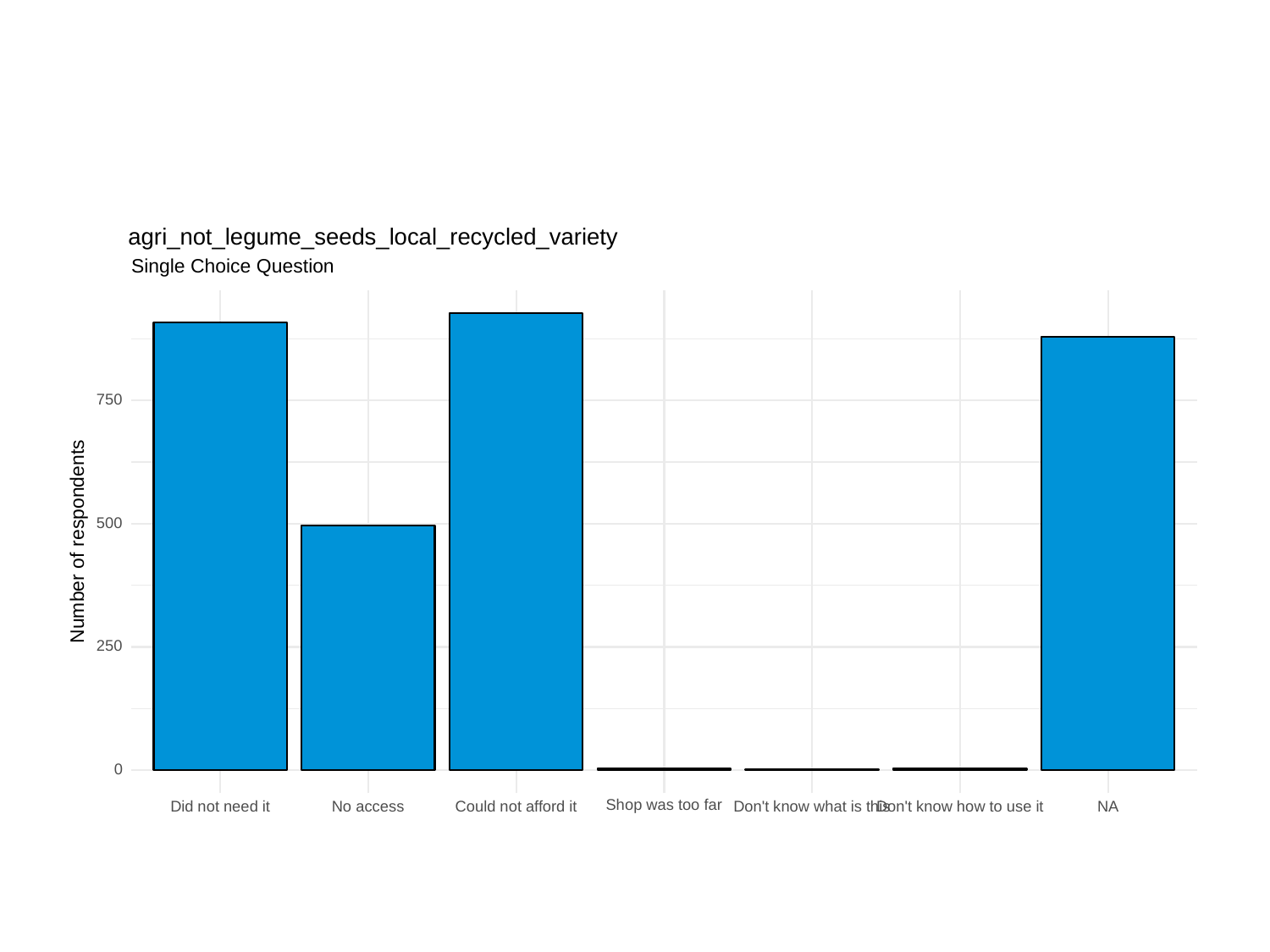

agri_not_legume_seeds_local_recycled_variety
Single Choice Question

750

500

Number of respondents

250

0

Shop was too far
Could not afford it
Did not need it
No access
Don't know what is this
Don't know how to use it
NA